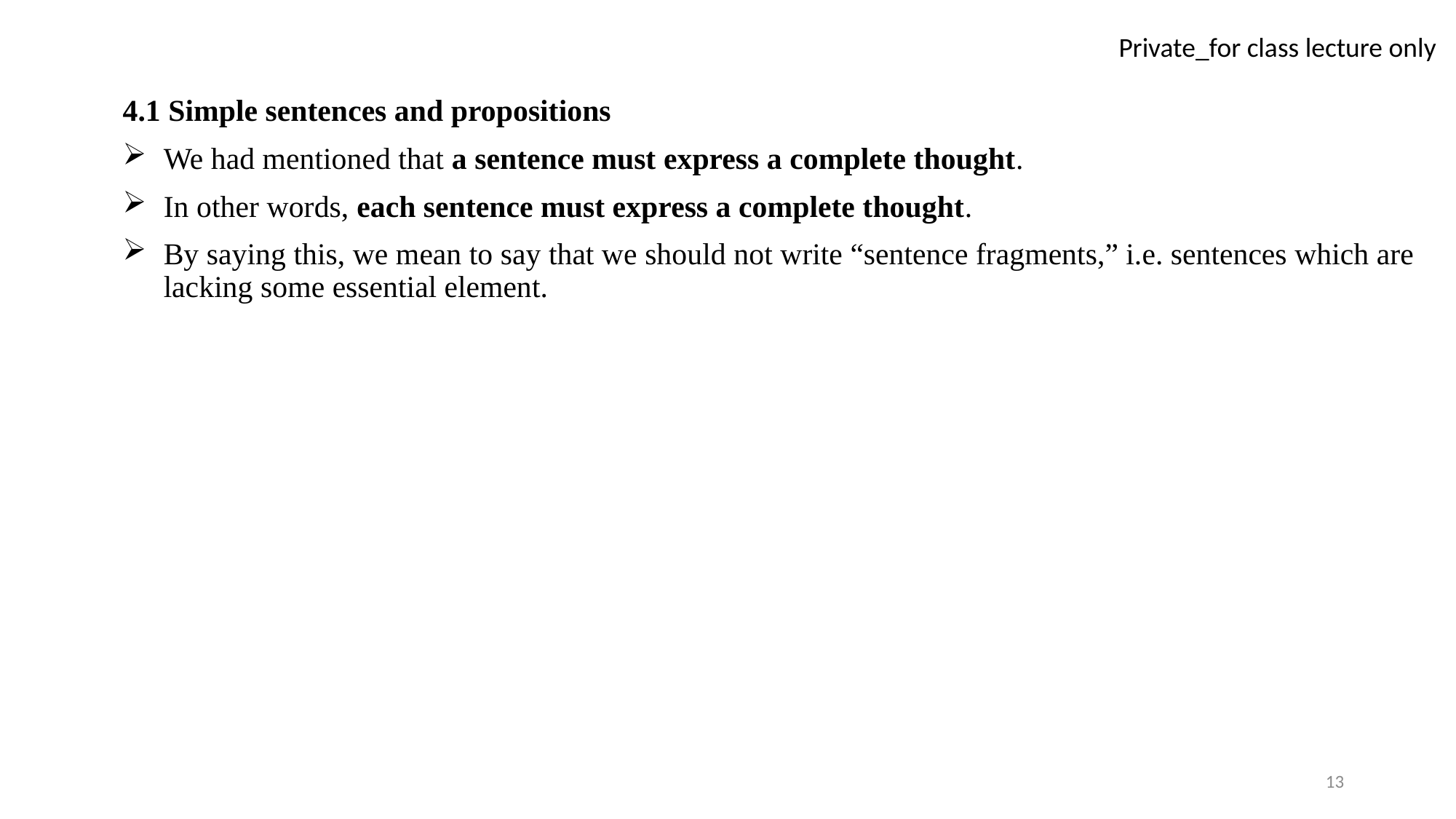

4.1 Simple sentences and propositions
We had mentioned that a sentence must express a complete thought.
In other words, each sentence must express a complete thought.
By saying this, we mean to say that we should not write “sentence fragments,” i.e. sentences which are lacking some essential element.
13